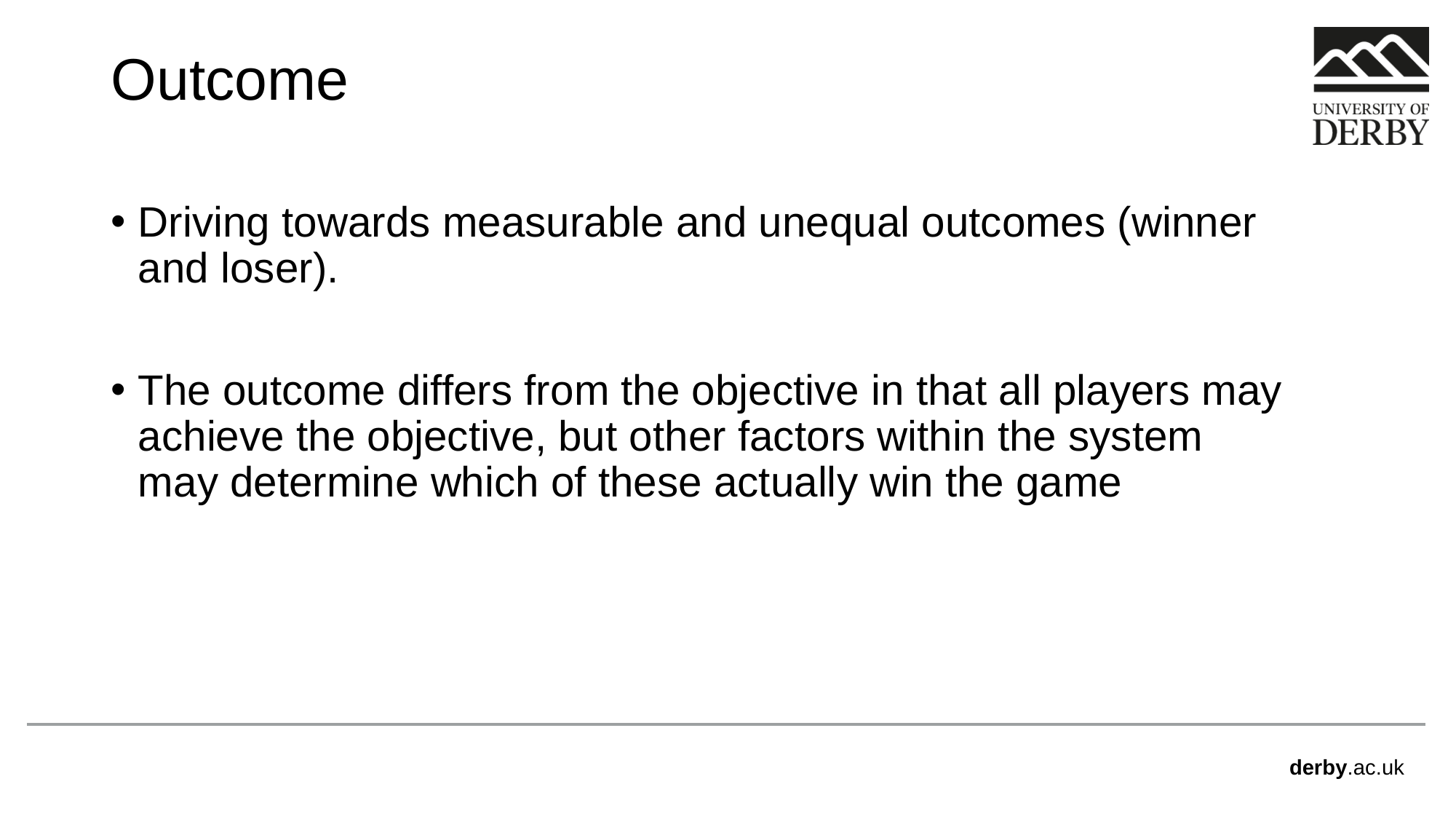

# Outcome

Driving towards measurable and unequal outcomes (winner and loser).

The outcome differs from the objective in that all players may achieve the objective, but other factors within the system may determine which of these actually win the game